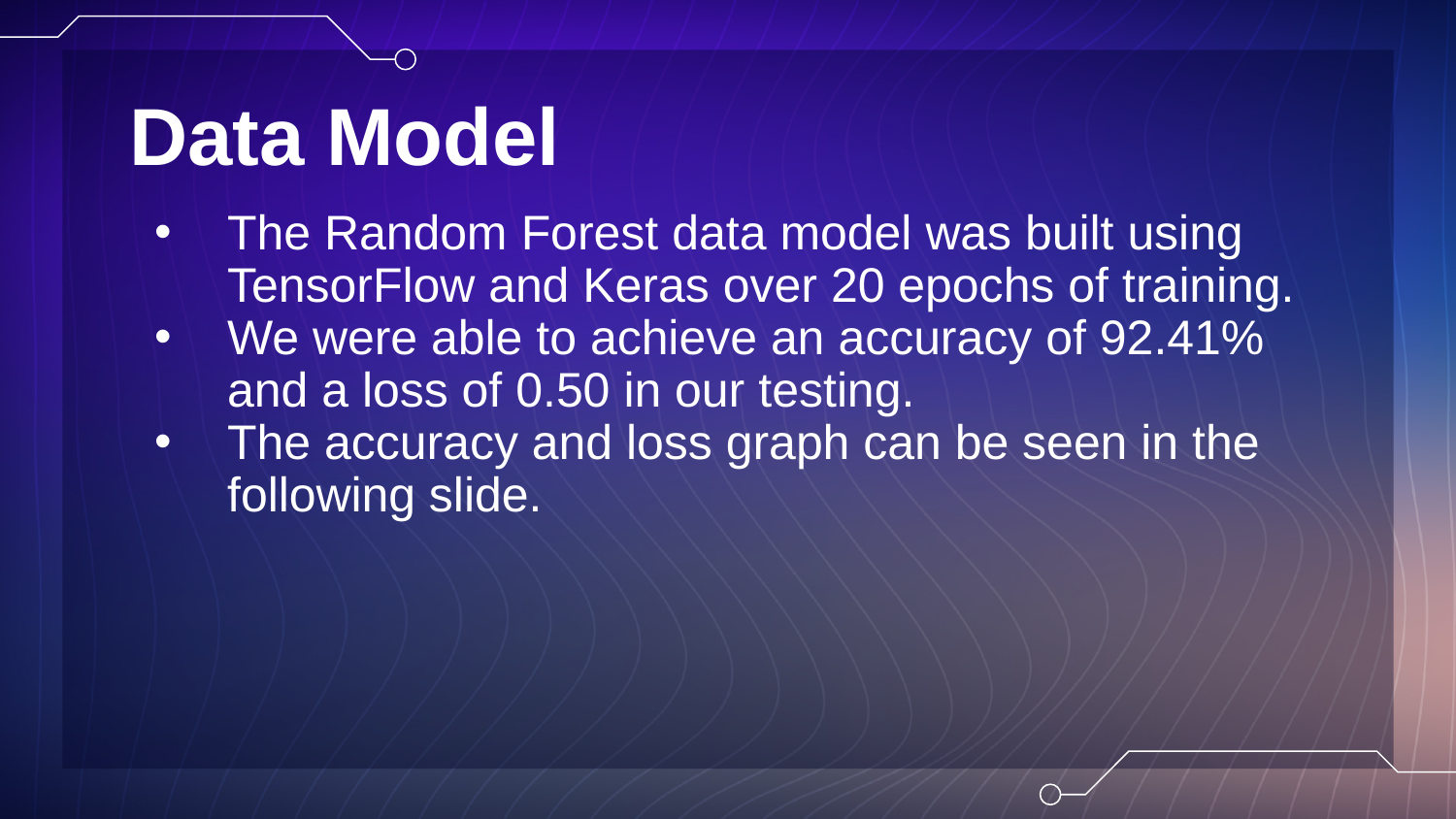

# Data Model
The Random Forest data model was built using TensorFlow and Keras over 20 epochs of training.
We were able to achieve an accuracy of 92.41% and a loss of 0.50 in our testing.
The accuracy and loss graph can be seen in the following slide.